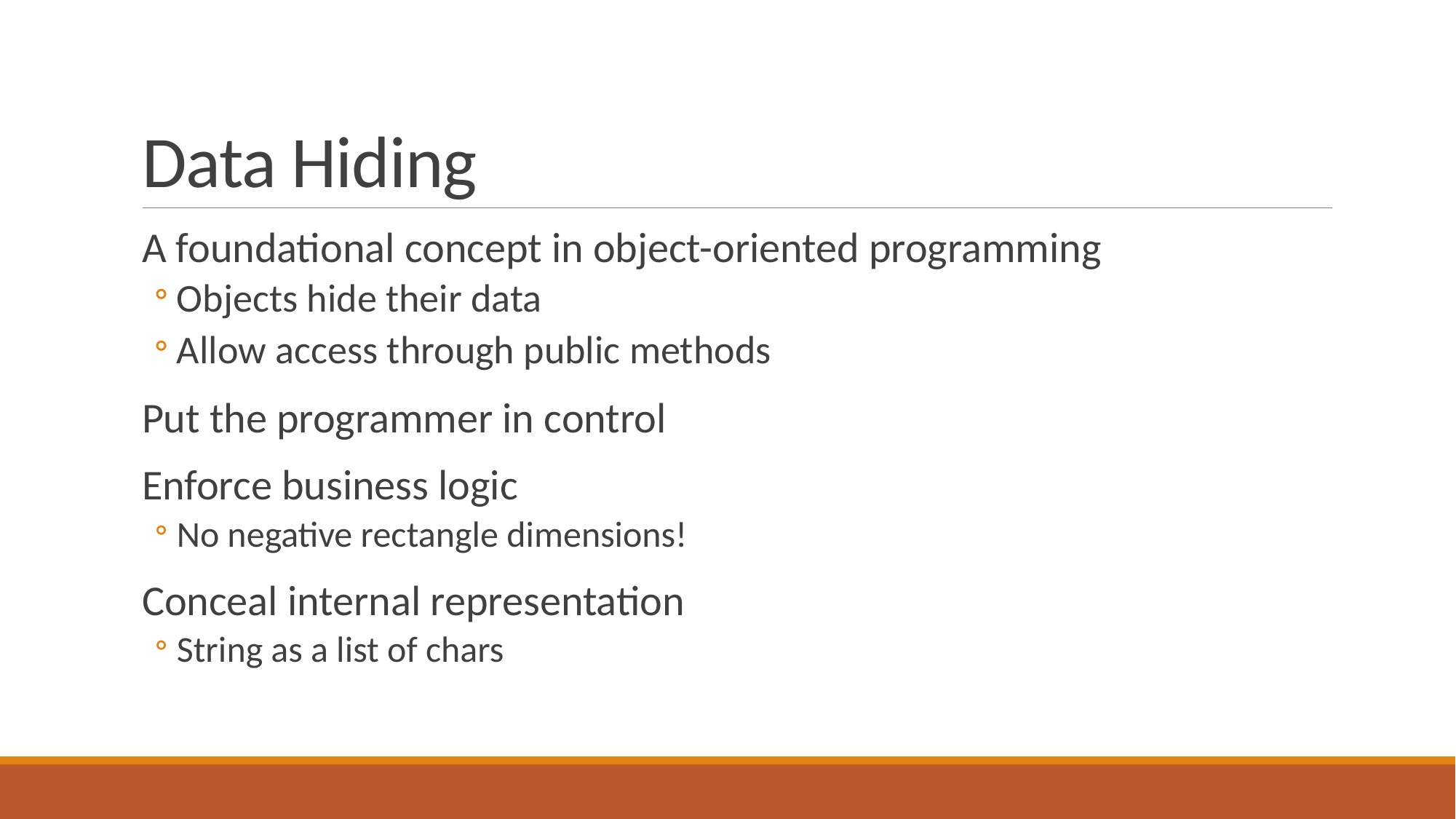

# Data Hiding
A foundational concept in object-oriented programming
Objects hide their data
Allow access through public methods
Put the programmer in control
Enforce business logic
No negative rectangle dimensions!
Conceal internal representation
String as a list of chars